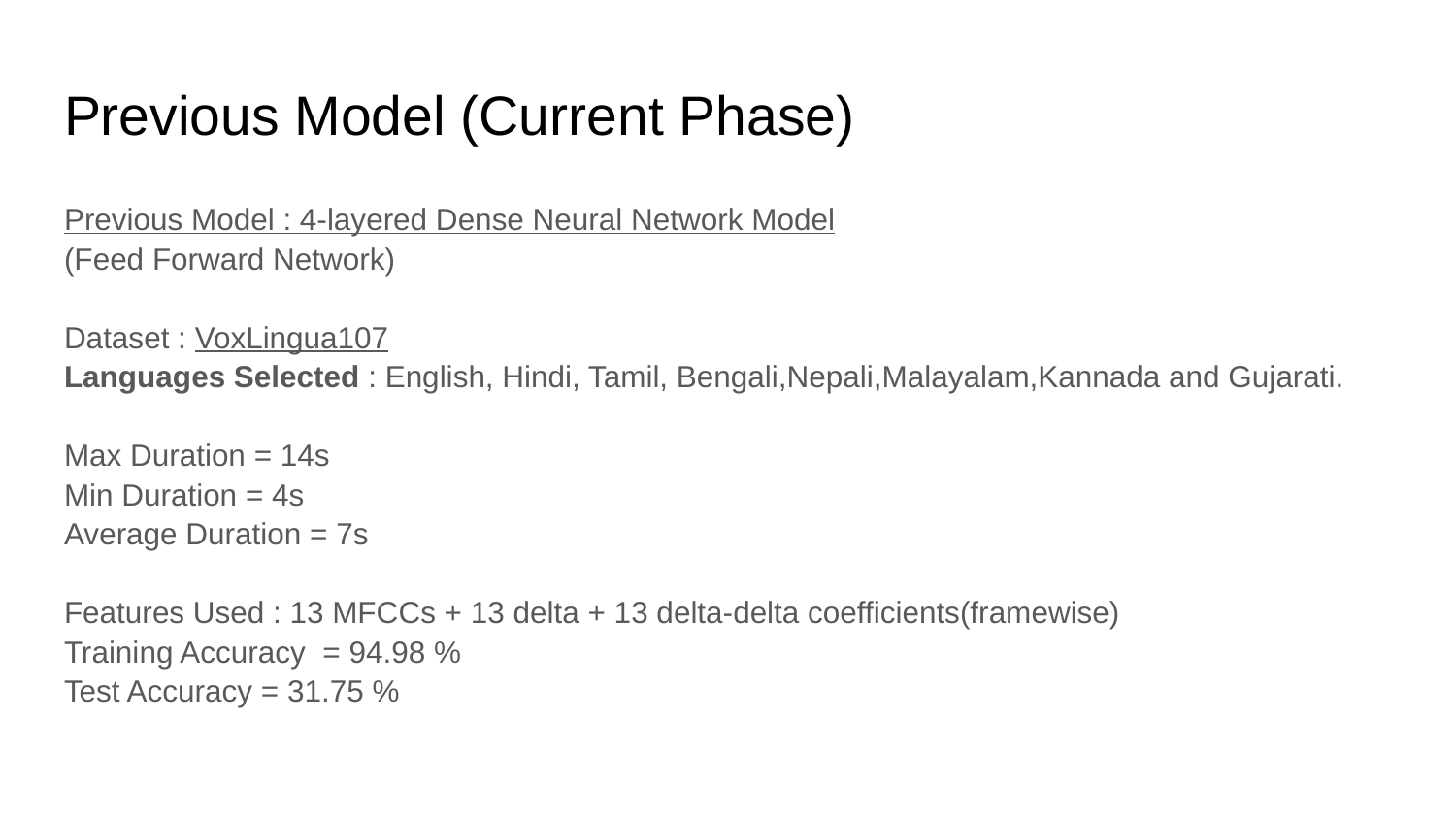

# Previous Model (Current Phase)
Previous Model : 4-layered Dense Neural Network Model
(Feed Forward Network)

Dataset : VoxLingua107
Languages Selected : English, Hindi, Tamil, Bengali,Nepali,Malayalam,Kannada and Gujarati.

Max Duration = 14s
Min Duration = 4s
Average Duration = 7s

Features Used : 13 MFCCs + 13 delta + 13 delta-delta coefficients(framewise)
Training Accuracy  = 94.98 %
Test Accuracy = 31.75 %